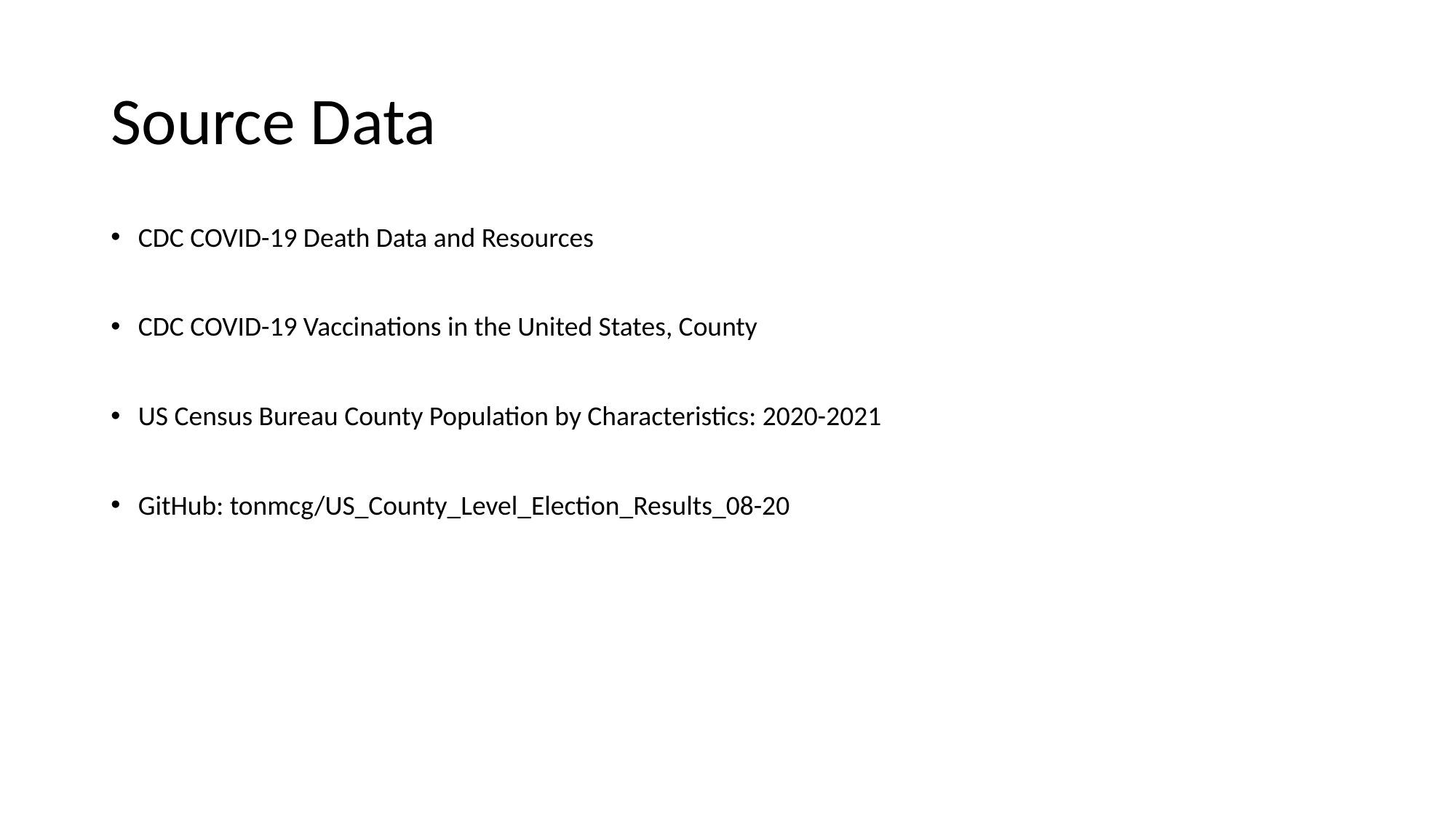

# Source Data
CDC COVID-19 Death Data and Resources

CDC COVID-19 Vaccinations in the United States, County

US Census Bureau County Population by Characteristics: 2020-2021

GitHub: tonmcg/US_County_Level_Election_Results_08-20